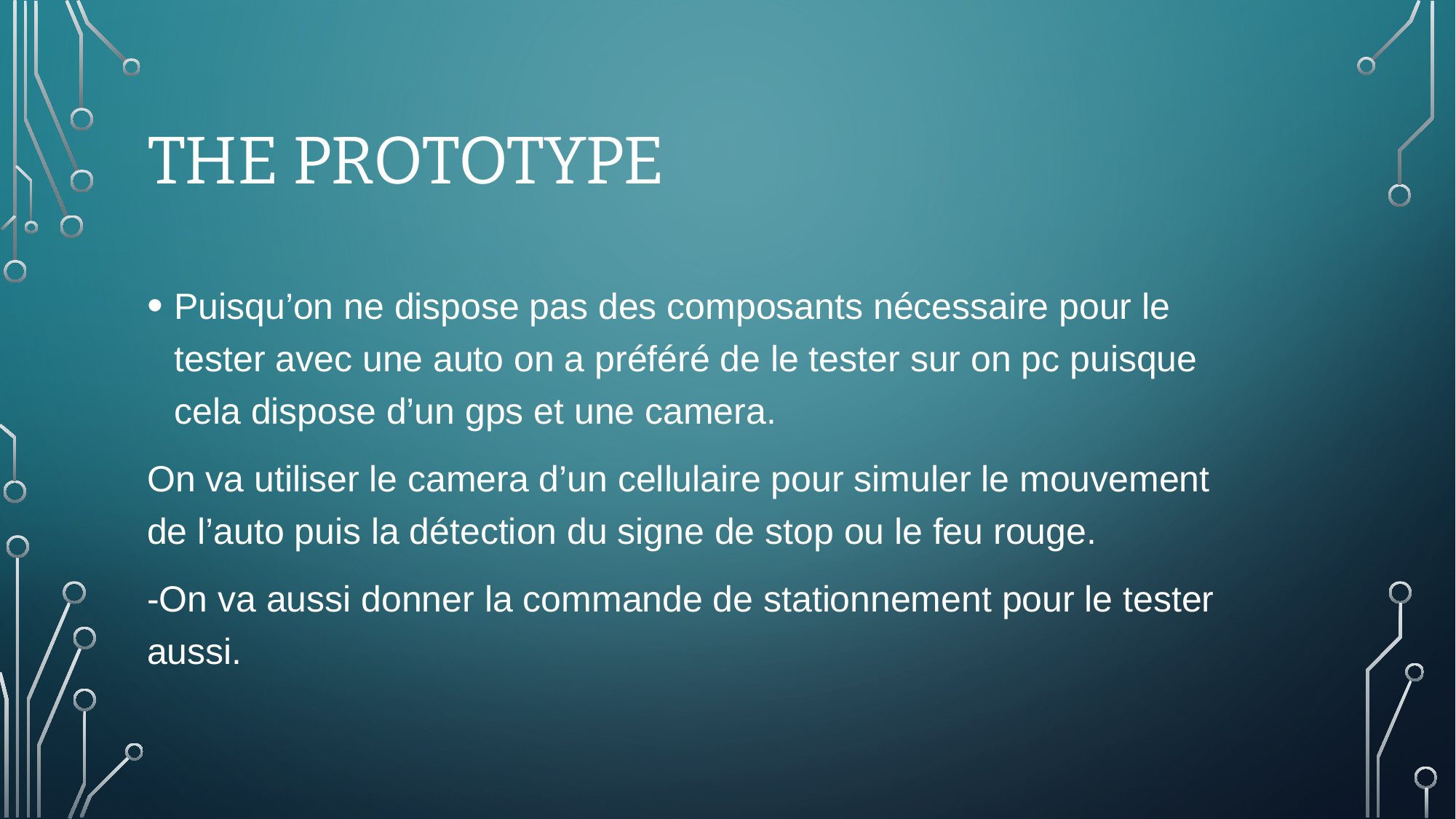

# The Prototype
Puisqu’on ne dispose pas des composants nécessaire pour le tester avec une auto on a préféré de le tester sur on pc puisque cela dispose d’un gps et une camera.
On va utiliser le camera d’un cellulaire pour simuler le mouvement de l’auto puis la détection du signe de stop ou le feu rouge.
-On va aussi donner la commande de stationnement pour le tester aussi.